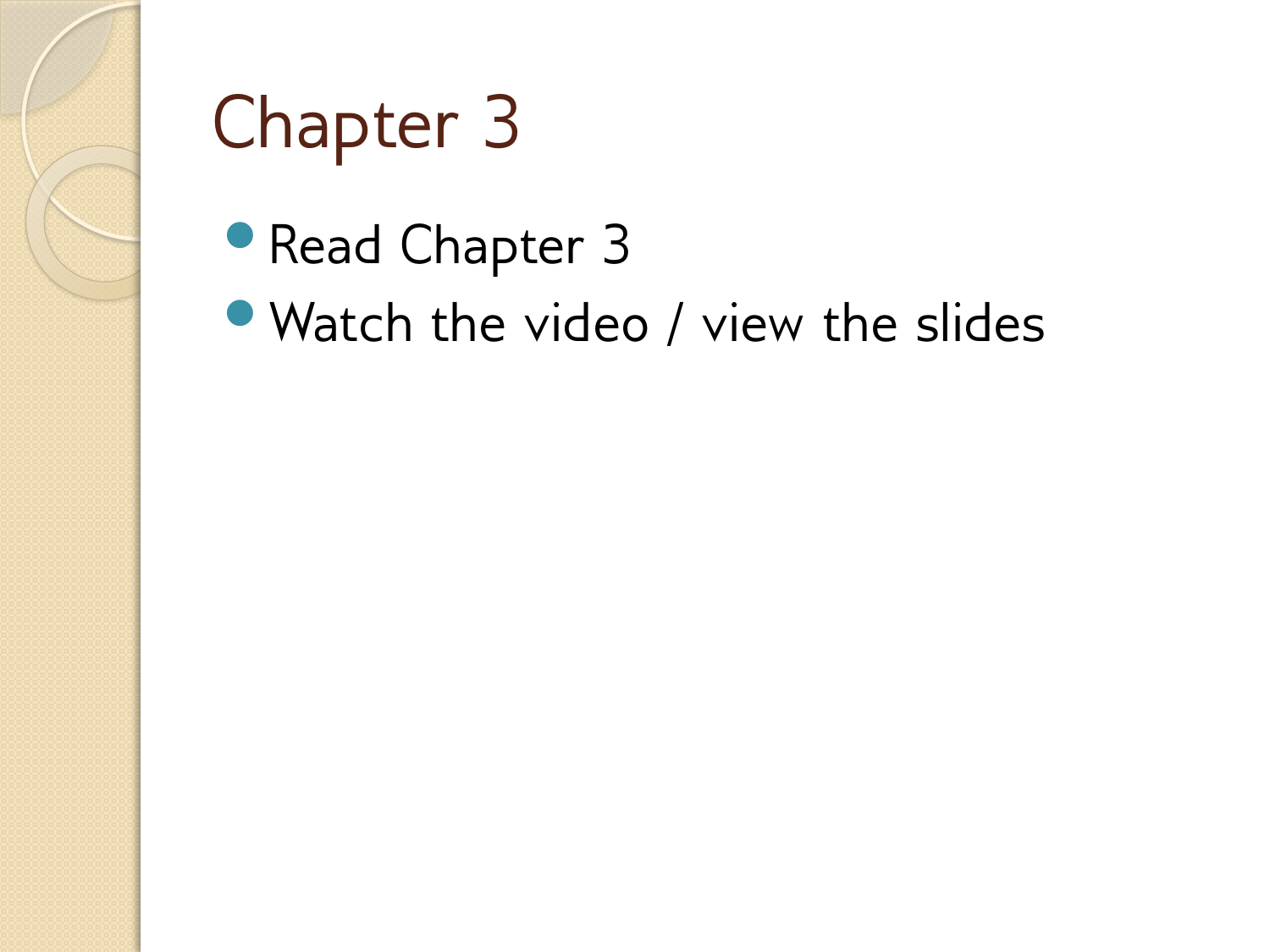

# Chapter 3
Read Chapter 3
Watch the video / view the slides